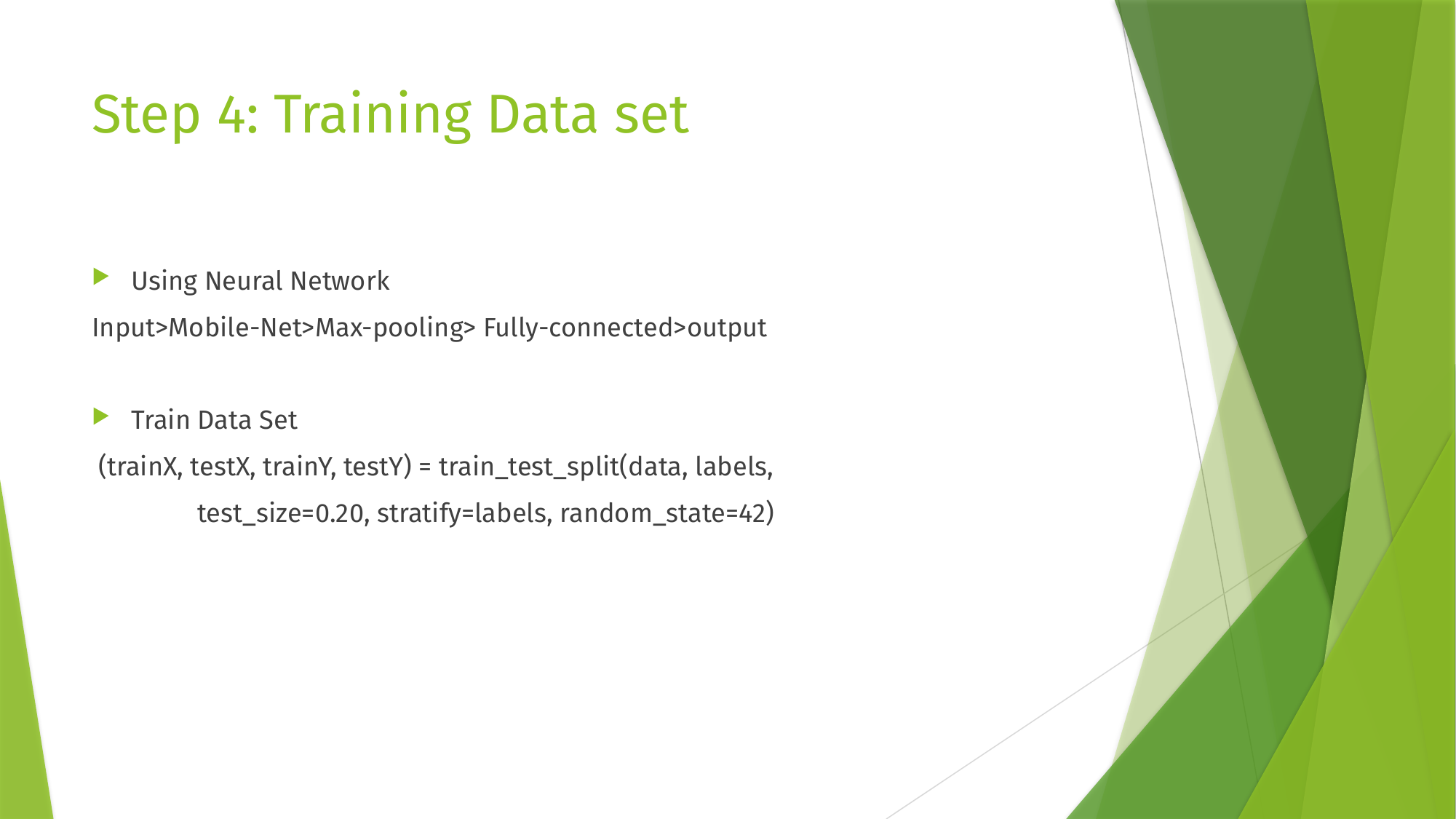

# Step 4: Training Data set
Using Neural Network
Input>Mobile-Net>Max-pooling> Fully-connected>output

Train Data Set
 (trainX, testX, trainY, testY) = train_test_split(data, labels,
	test_size=0.20, stratify=labels, random_state=42)